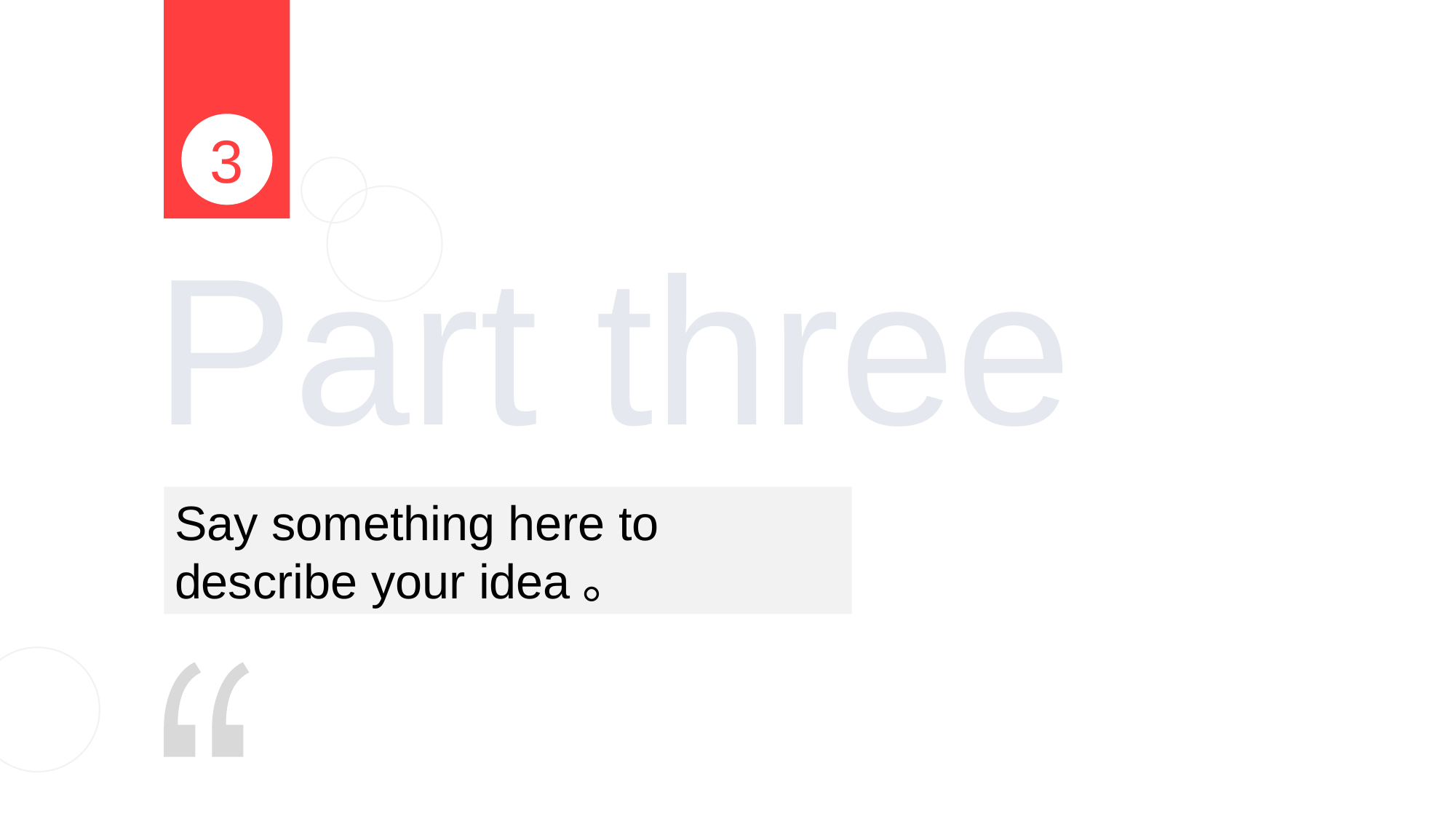

3

Part three
Say something here to describe your idea。